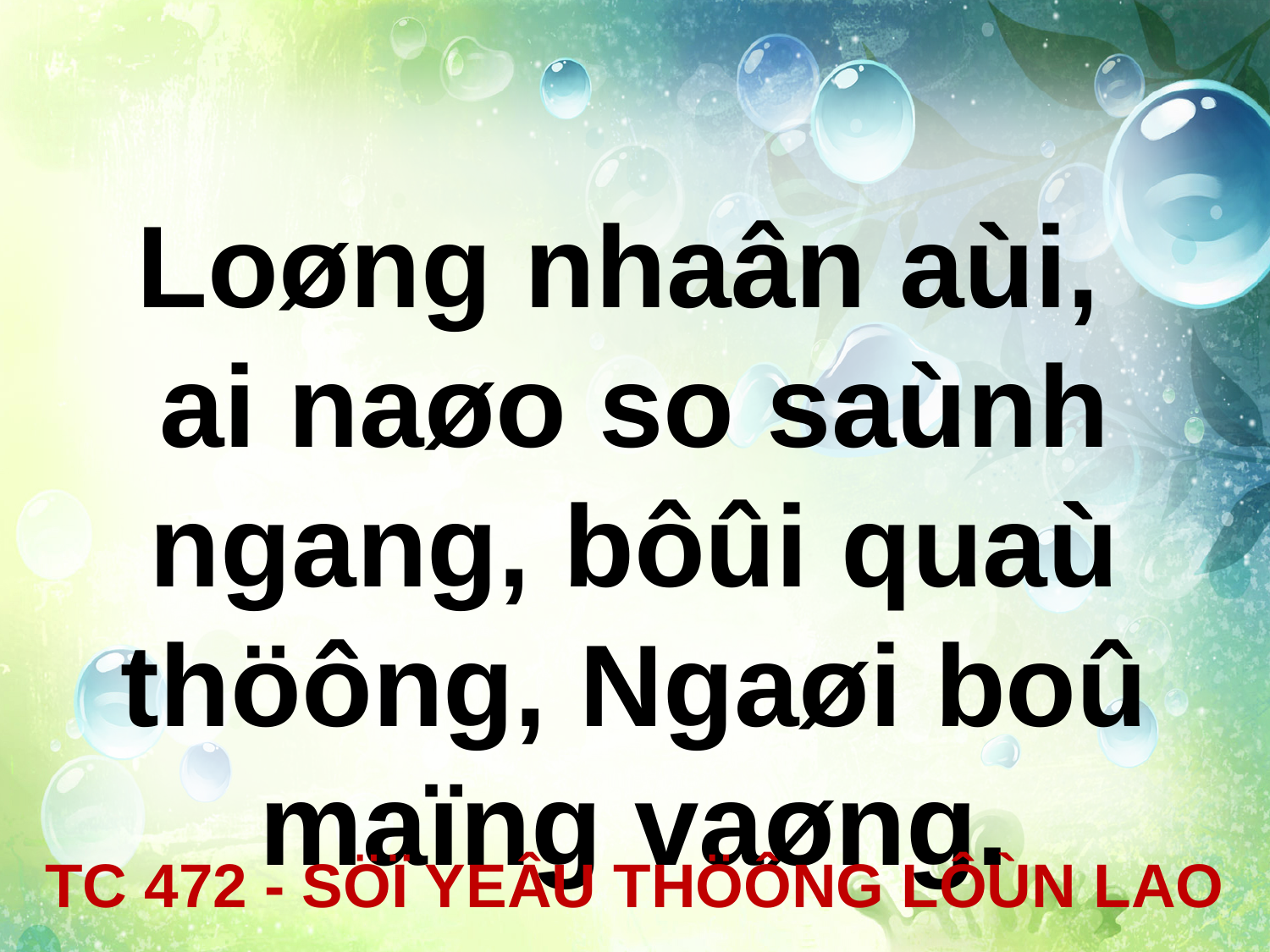

Loøng nhaân aùi,
ai naøo so saùnh ngang, bôûi quaù thöông, Ngaøi boû maïng vaøng.
TC 472 - SÖÏ YEÂU THÖÔNG LÔÙN LAO